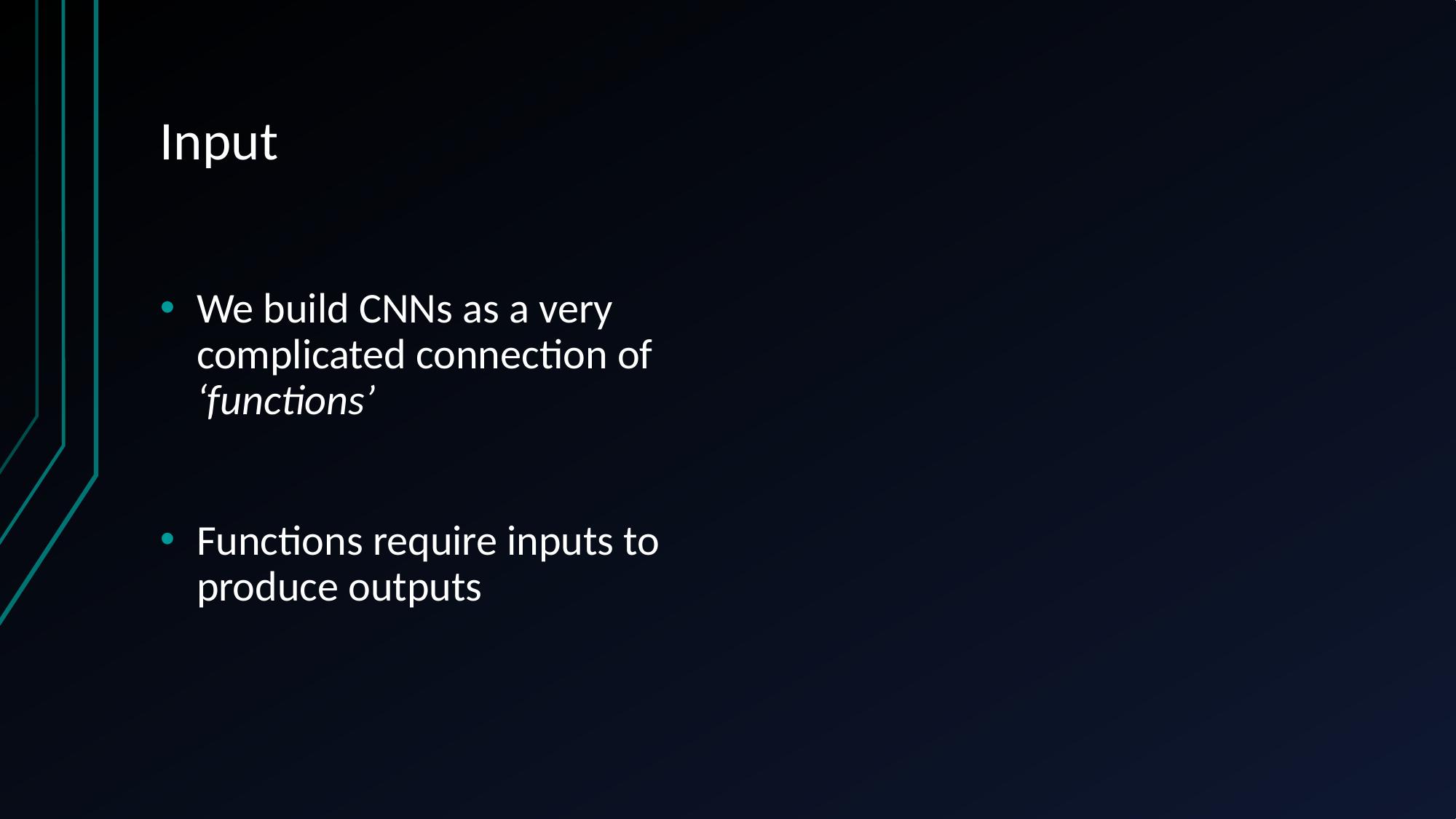

# Input

We build CNNs as a very complicated connection of ‘functions’

Functions require inputs to produce outputs